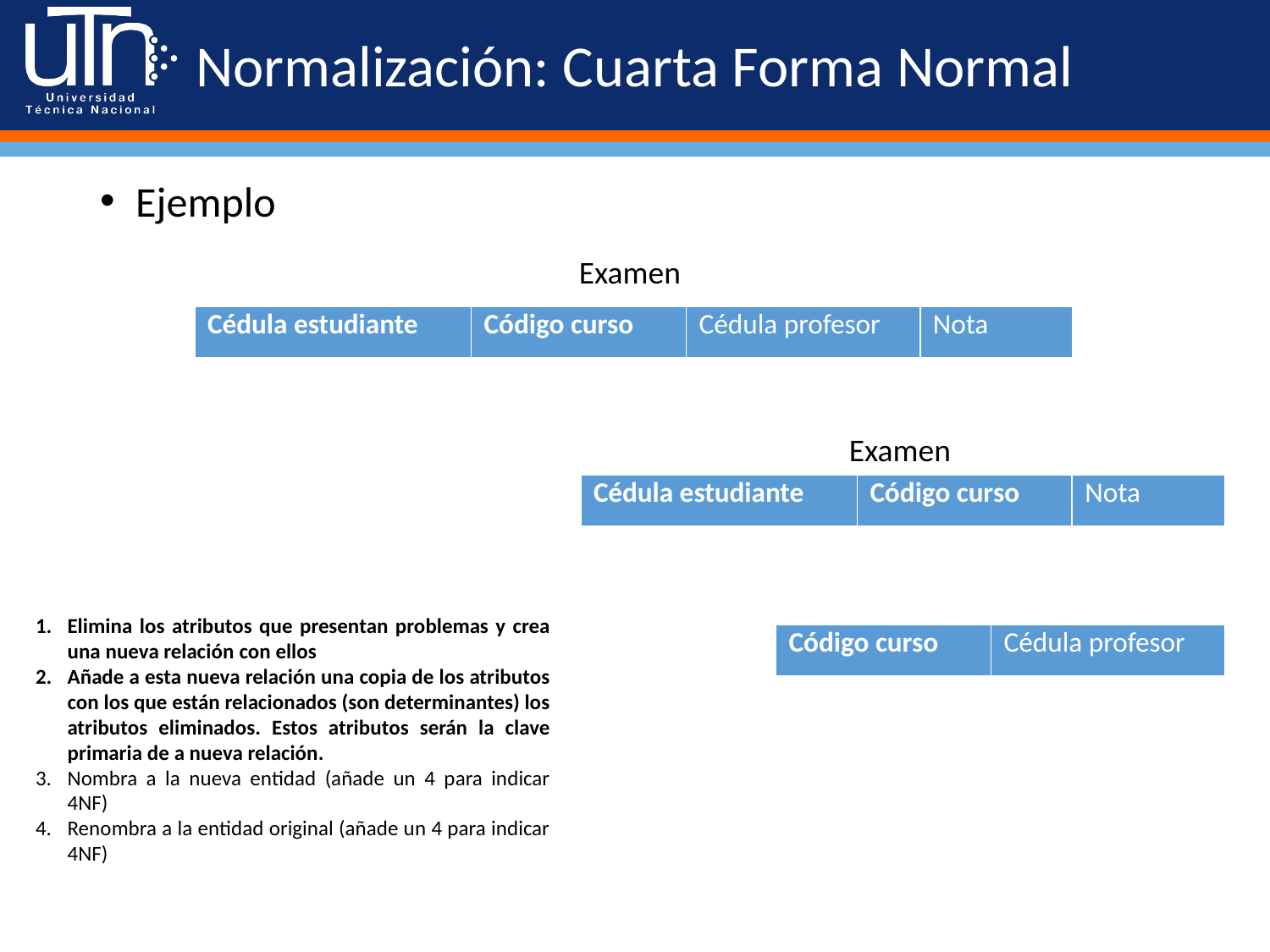

# Normalización: Cuarta Forma Normal
Ejemplo

Examen
| Cédula estudiante | Código curso | Cédula profesor | Nota |
| --- | --- | --- | --- |
Examen
| Cédula estudiante | Código curso | Nota |
| --- | --- | --- |
Elimina los atributos que presentan problemas y crea una nueva relación con ellos
Añade a esta nueva relación una copia de los atributos con los que están relacionados (son determinantes) los atributos eliminados. Estos atributos serán la clave primaria de a nueva relación.
Nombra a la nueva entidad (añade un 4 para indicar 4NF)
Renombra a la entidad original (añade un 4 para indicar 4NF)

| Código curso | Cédula profesor |
| --- | --- |